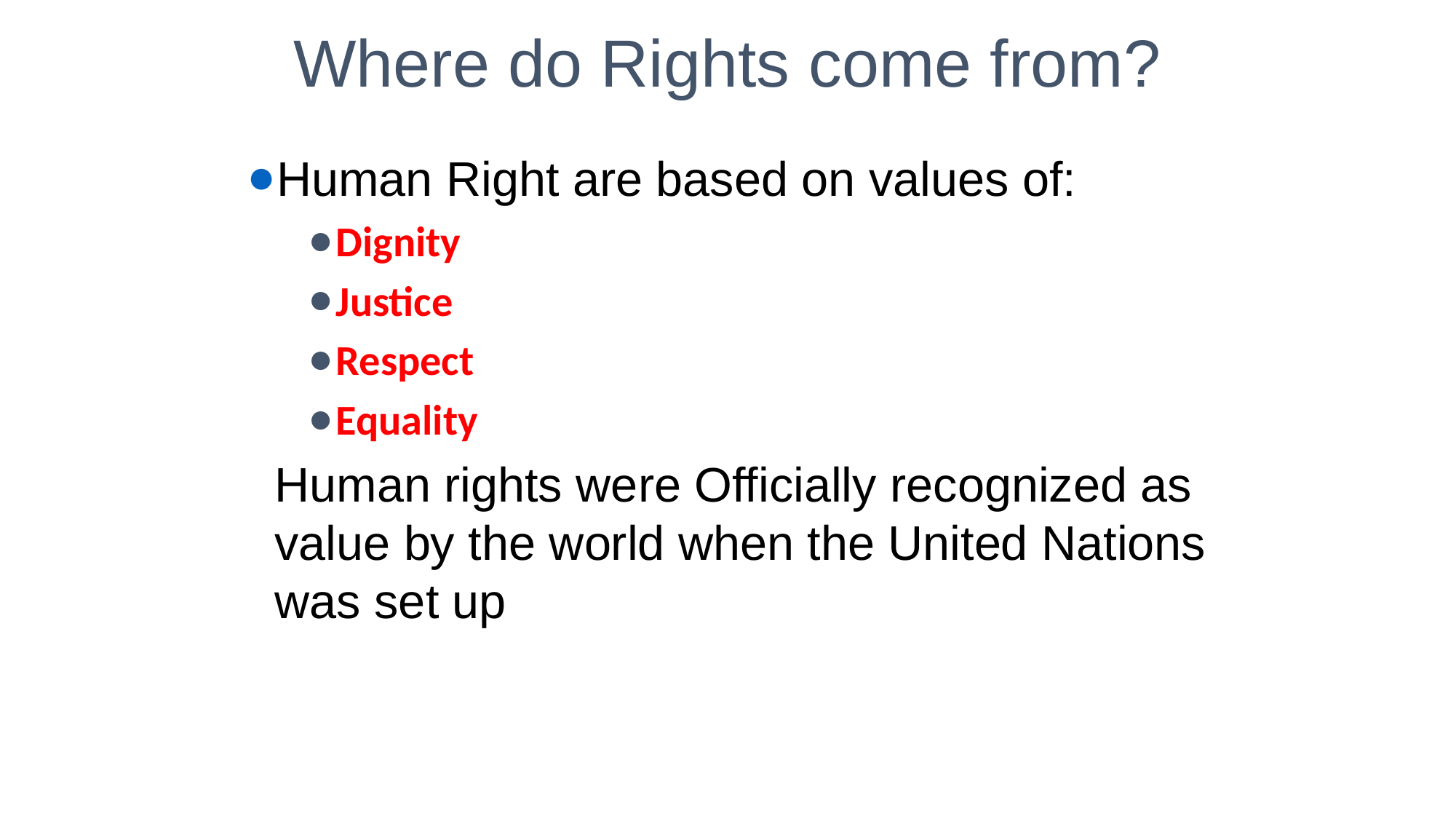

# Where do Rights come from?
Human Right are based on values of:
Dignity
Justice
Respect
Equality
Human rights were Officially recognized as value by the world when the United Nations was set up